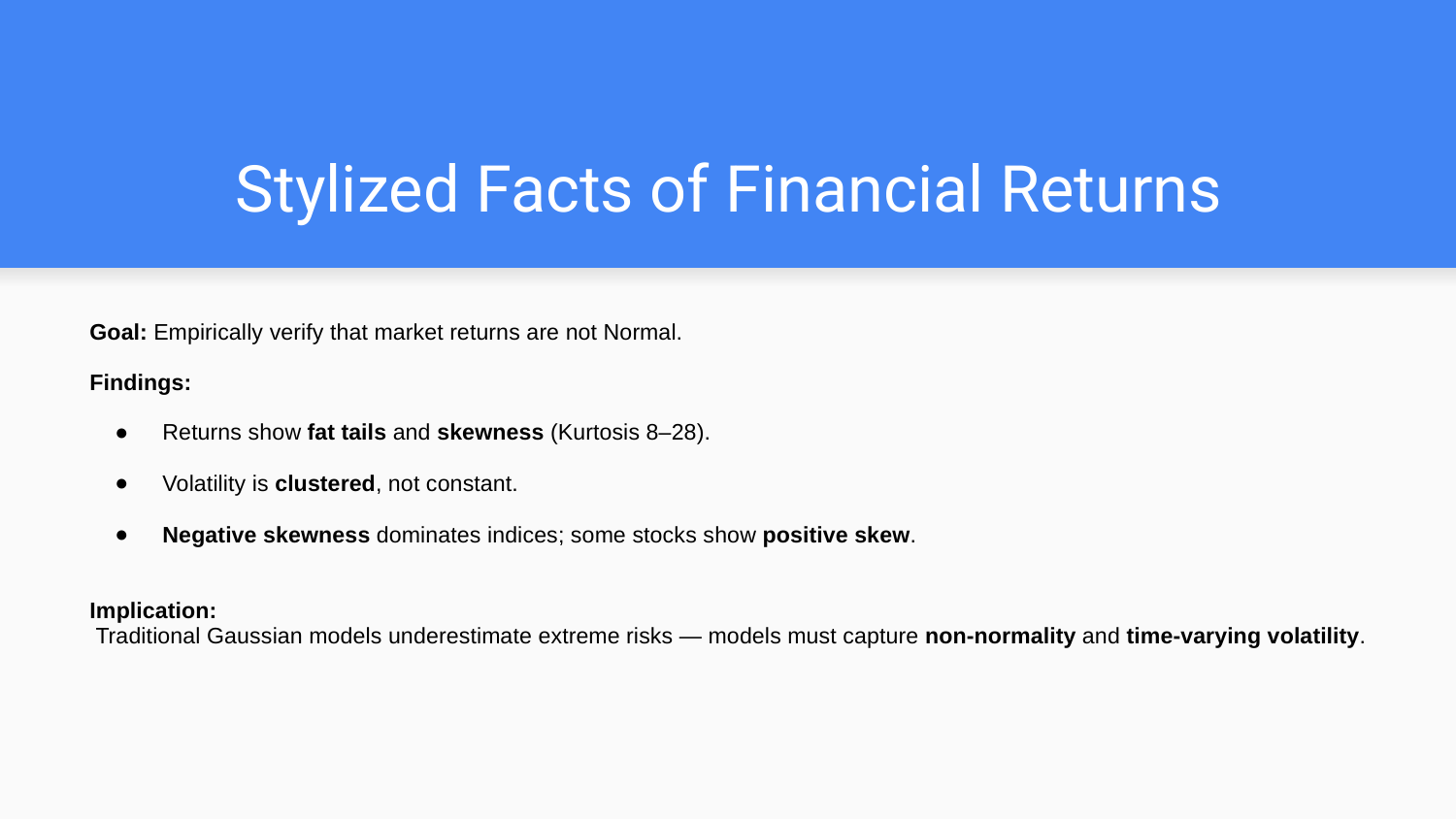

# Stylized Facts of Financial Returns
Goal: Empirically verify that market returns are not Normal.
Findings:
Returns show fat tails and skewness (Kurtosis 8–28).
Volatility is clustered, not constant.
Negative skewness dominates indices; some stocks show positive skew.
Implication:
 Traditional Gaussian models underestimate extreme risks — models must capture non-normality and time-varying volatility.